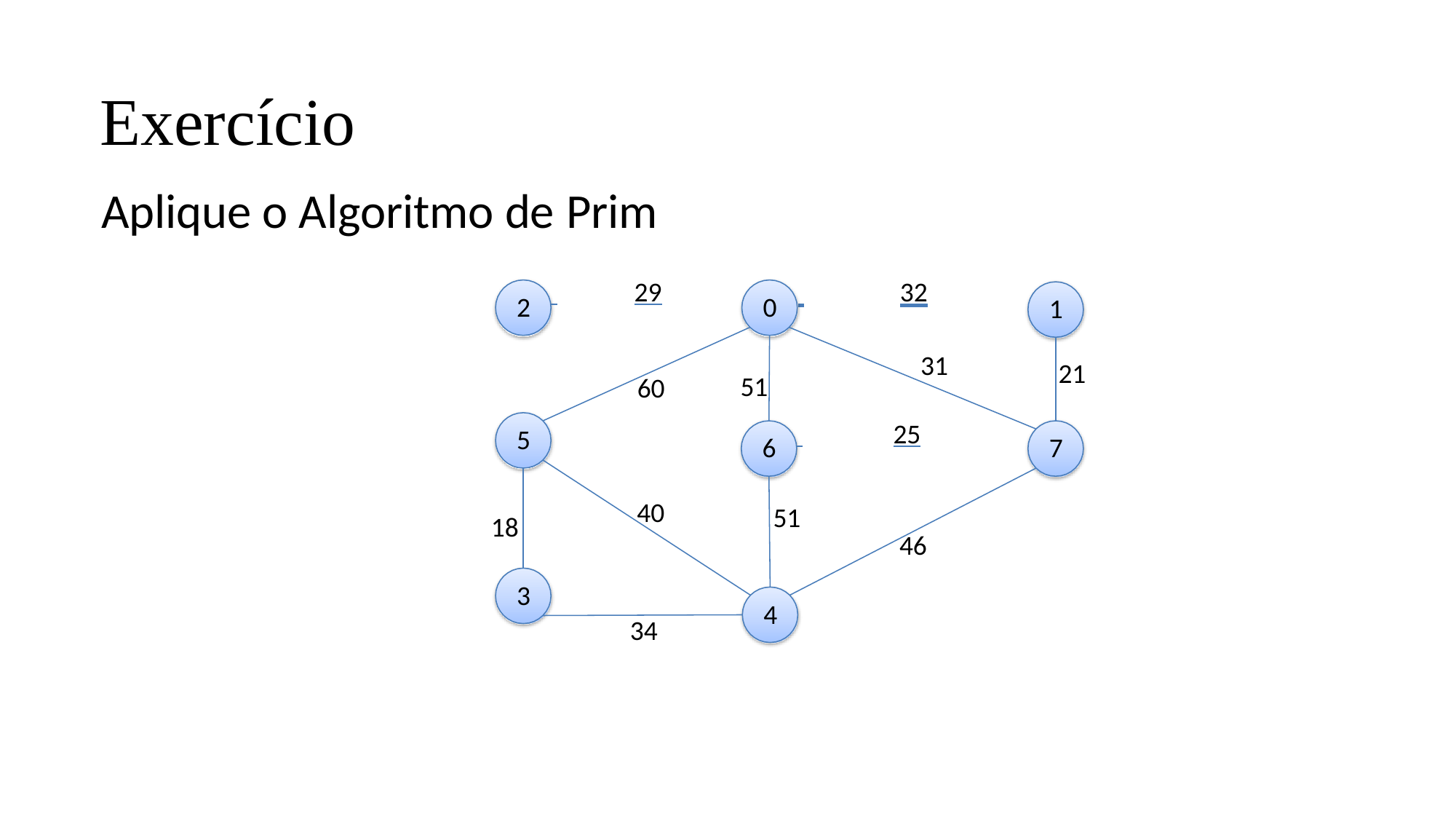

# Exercício
Aplique o Algoritmo de Prim
 	29		 	32

2
0
1

31
21
51
60

 	25

5
6
7
40
51
18
46

3

4
34